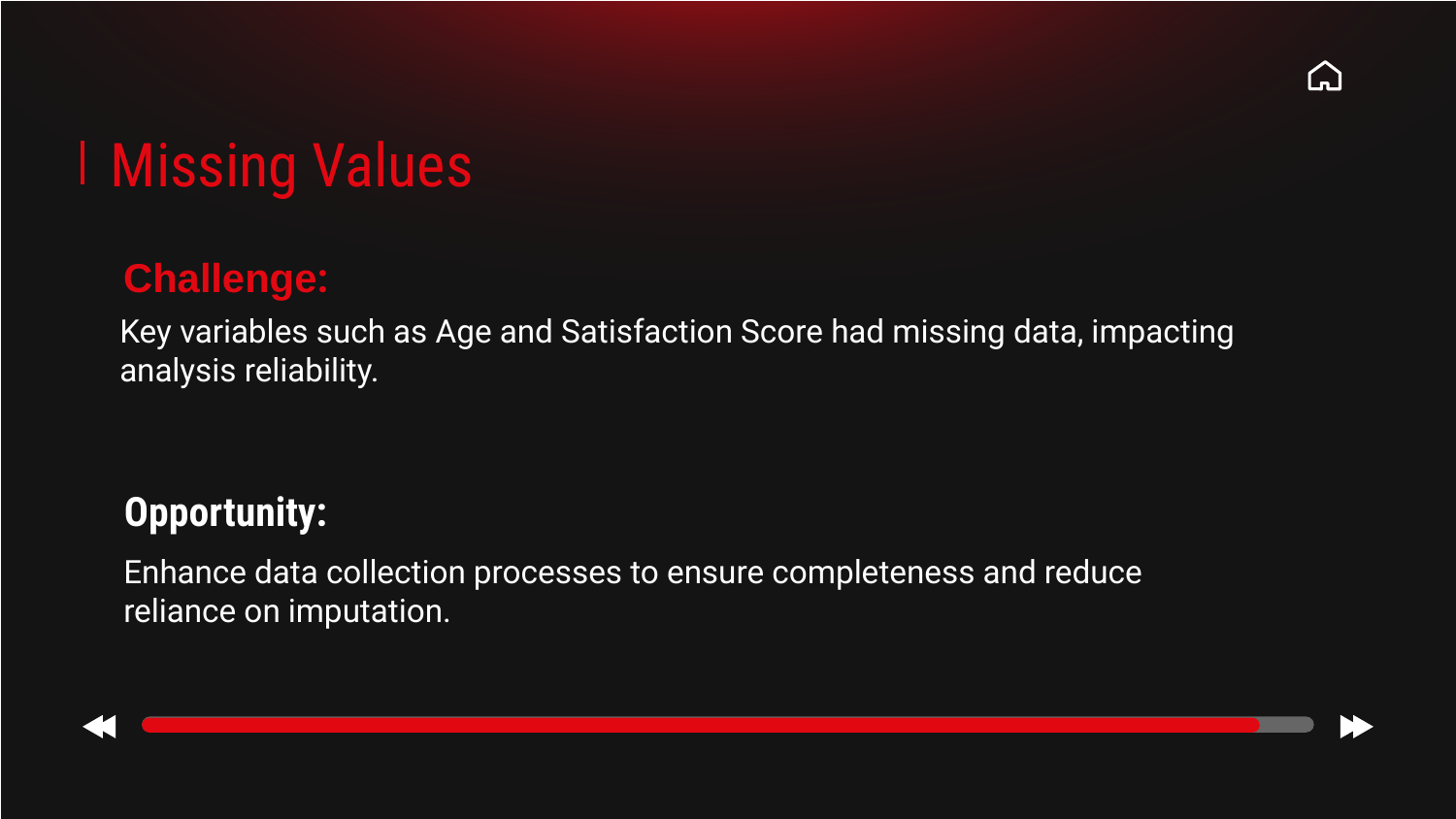

Missing Values
# Challenge:
Key variables such as Age and Satisfaction Score had missing data, impacting analysis reliability.
Opportunity:
Enhance data collection processes to ensure completeness and reduce reliance on imputation.